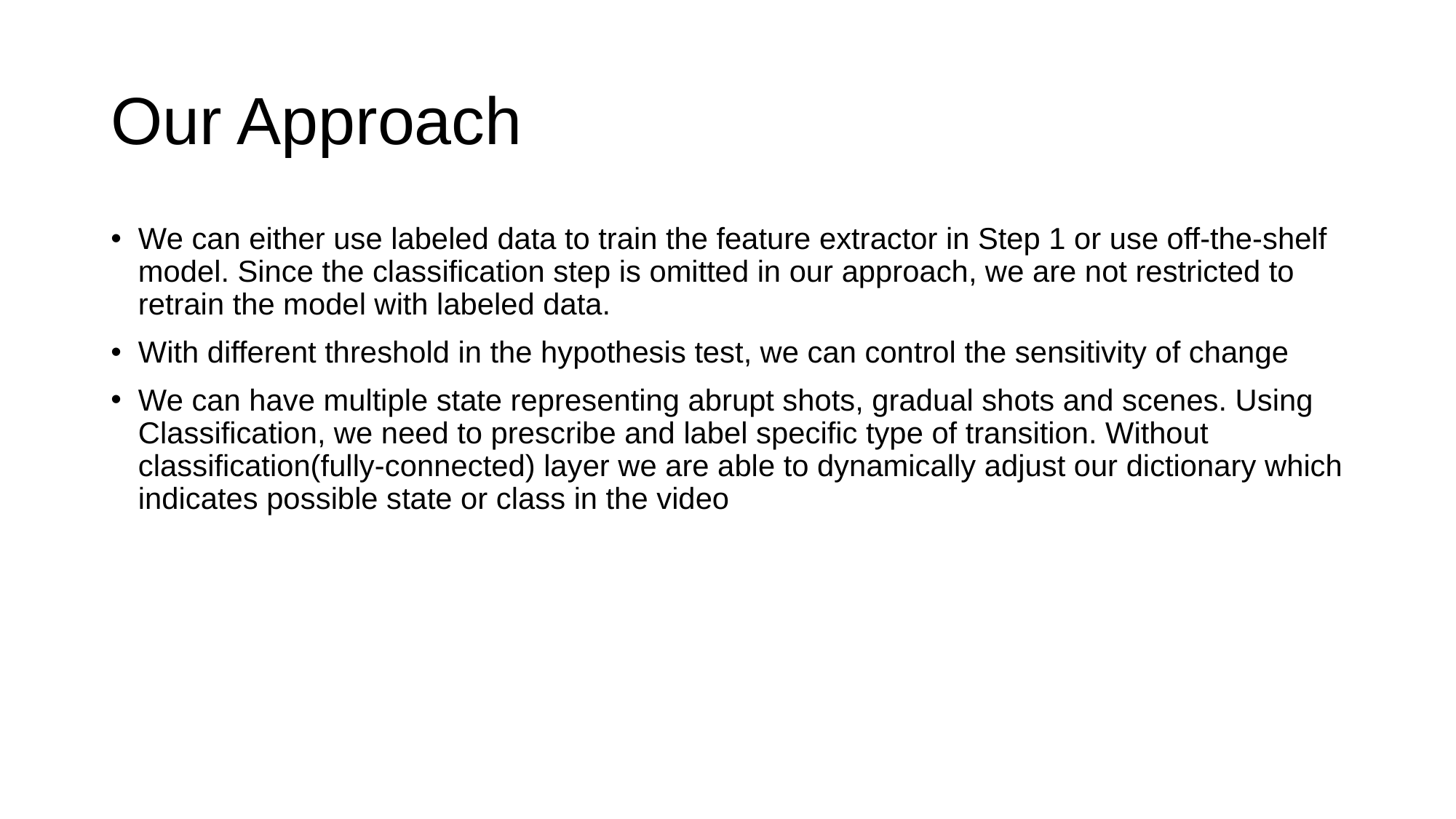

# Our Approach
We can either use labeled data to train the feature extractor in Step 1 or use off-the-shelf model. Since the classification step is omitted in our approach, we are not restricted to retrain the model with labeled data.
With different threshold in the hypothesis test, we can control the sensitivity of change
We can have multiple state representing abrupt shots, gradual shots and scenes. Using Classification, we need to prescribe and label specific type of transition. Without classification(fully-connected) layer we are able to dynamically adjust our dictionary which indicates possible state or class in the video